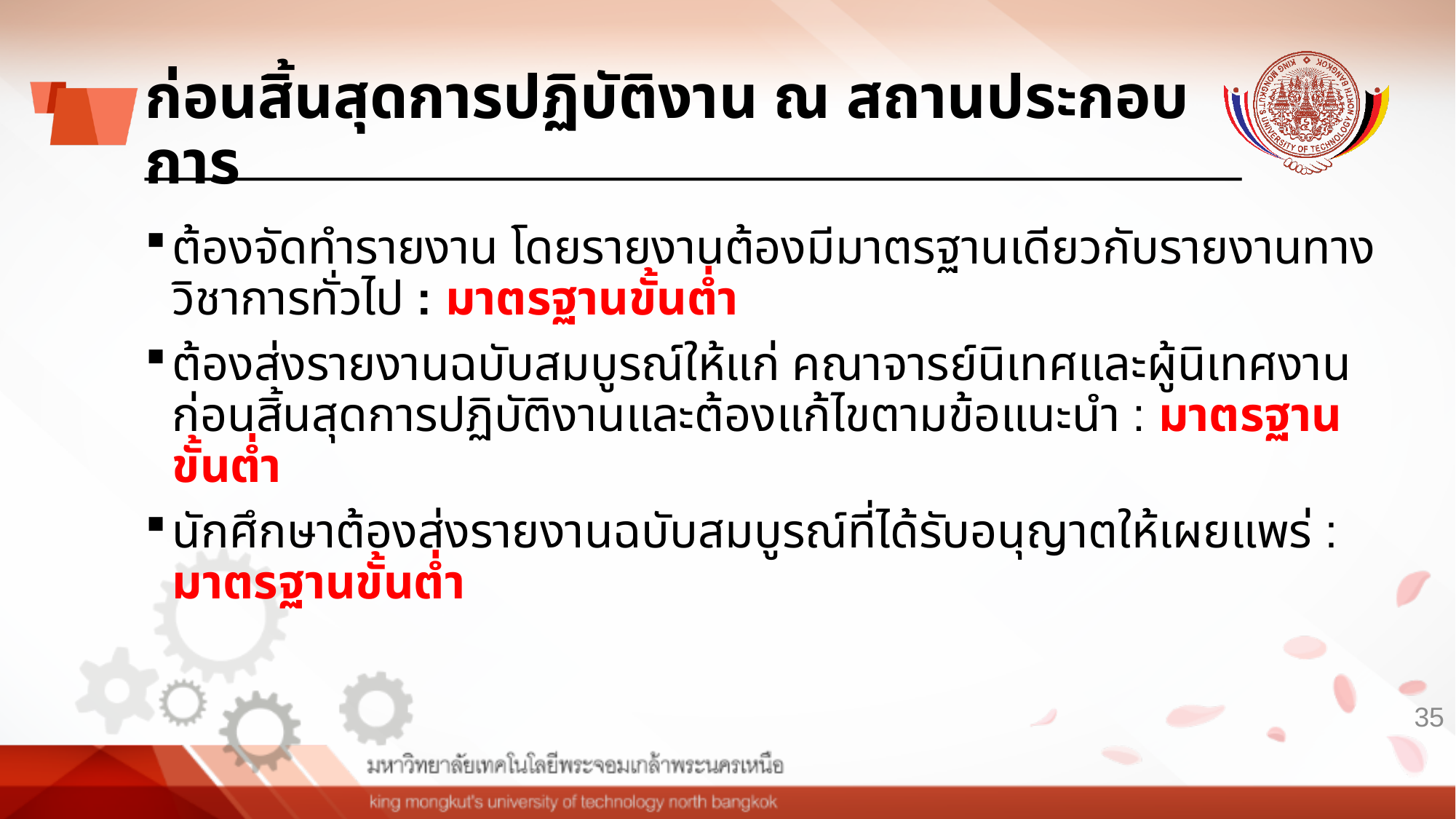

# ก่อนสิ้นสุดการปฏิบัติงาน ณ สถานประกอบการ
ต้องจัดทำรายงาน โดยรายงานต้องมีมาตรฐานเดียวกับรายงานทางวิชาการทั่วไป : มาตรฐานขั้นต่ำ
ต้องส่งรายงานฉบับสมบูรณ์ให้แก่ คณาจารย์นิเทศและผู้นิเทศงานก่อนสิ้นสุดการปฏิบัติงานและต้องแก้ไขตามข้อแนะนำ : มาตรฐานขั้นต่ำ
นักศึกษาต้องส่งรายงานฉบับสมบูรณ์ที่ได้รับอนุญาตให้เผยแพร่ : มาตรฐานขั้นต่ำ

35